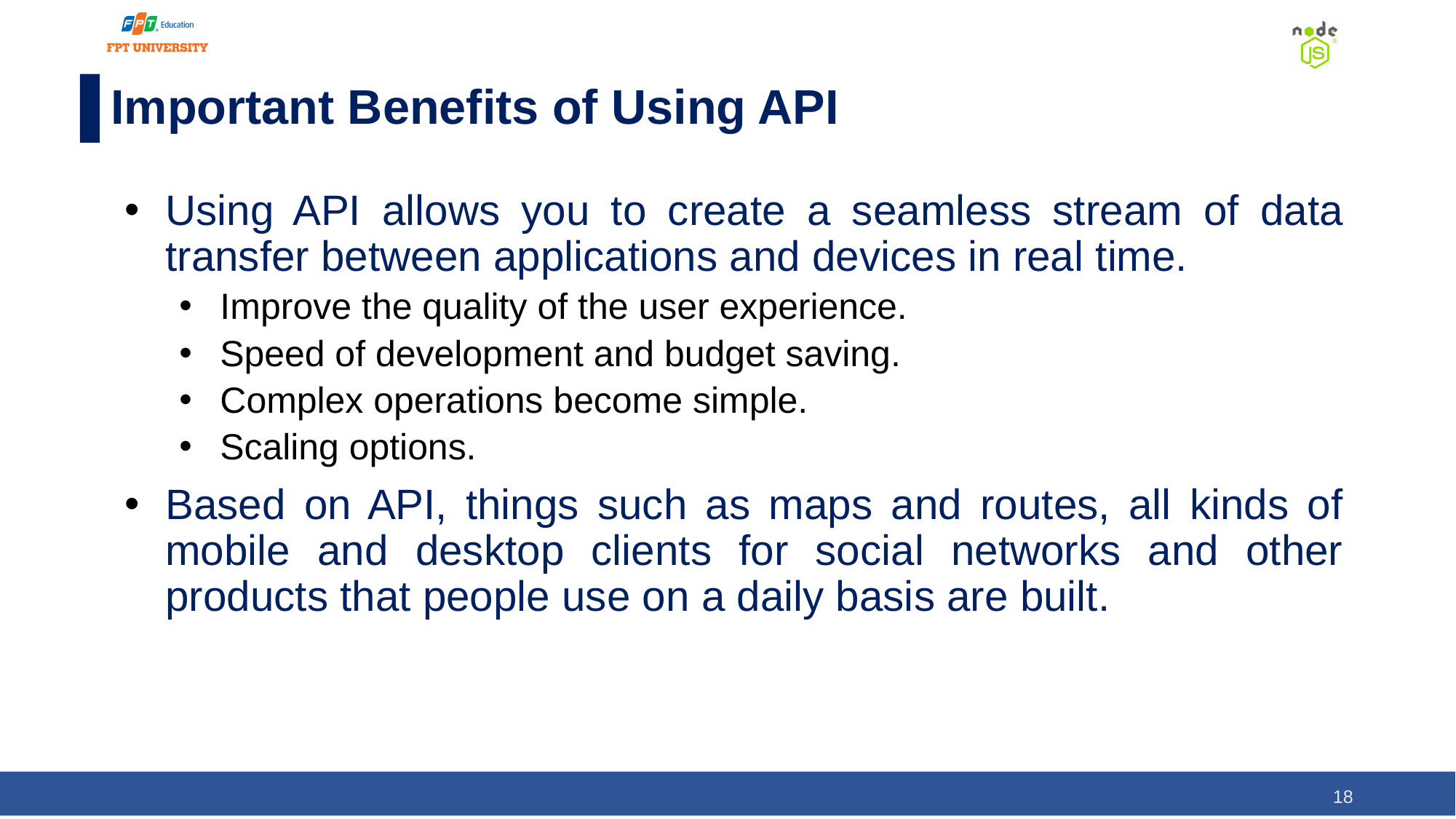

# Important Benefits of Using API
Using API allows you to create a seamless stream of data transfer between applications and devices in real time.
Improve the quality of the user experience.
Speed of development and budget saving.
Complex operations become simple.
Scaling options.
Based on API, things such as maps and routes, all kinds of mobile and desktop clients for social networks and other products that people use on a daily basis are built.
18